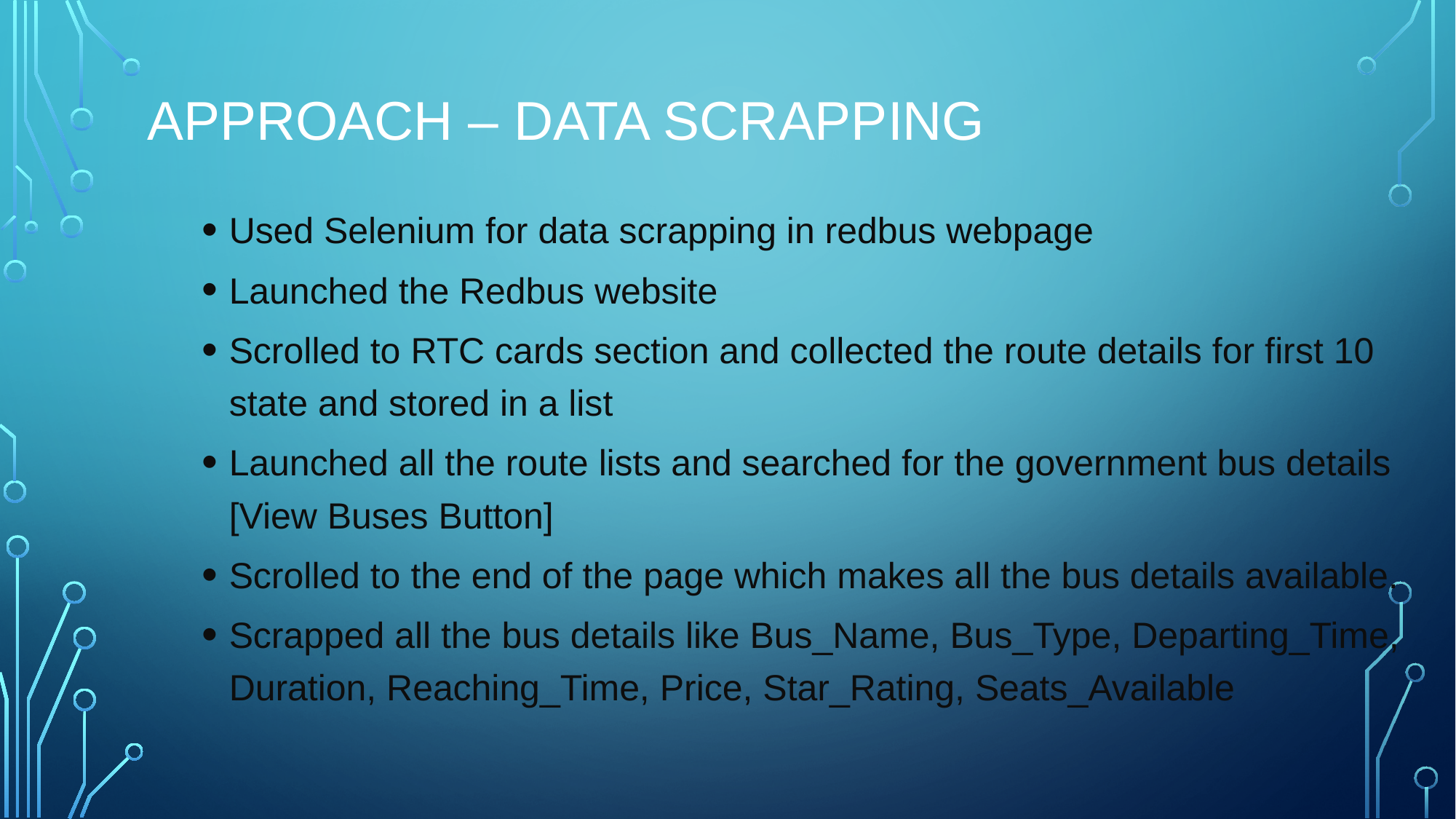

# Approach – Data Scrapping
Used Selenium for data scrapping in redbus webpage
Launched the Redbus website
Scrolled to RTC cards section and collected the route details for first 10 state and stored in a list
Launched all the route lists and searched for the government bus details [View Buses Button]
Scrolled to the end of the page which makes all the bus details available.
Scrapped all the bus details like Bus_Name, Bus_Type, Departing_Time, Duration, Reaching_Time, Price, Star_Rating, Seats_Available